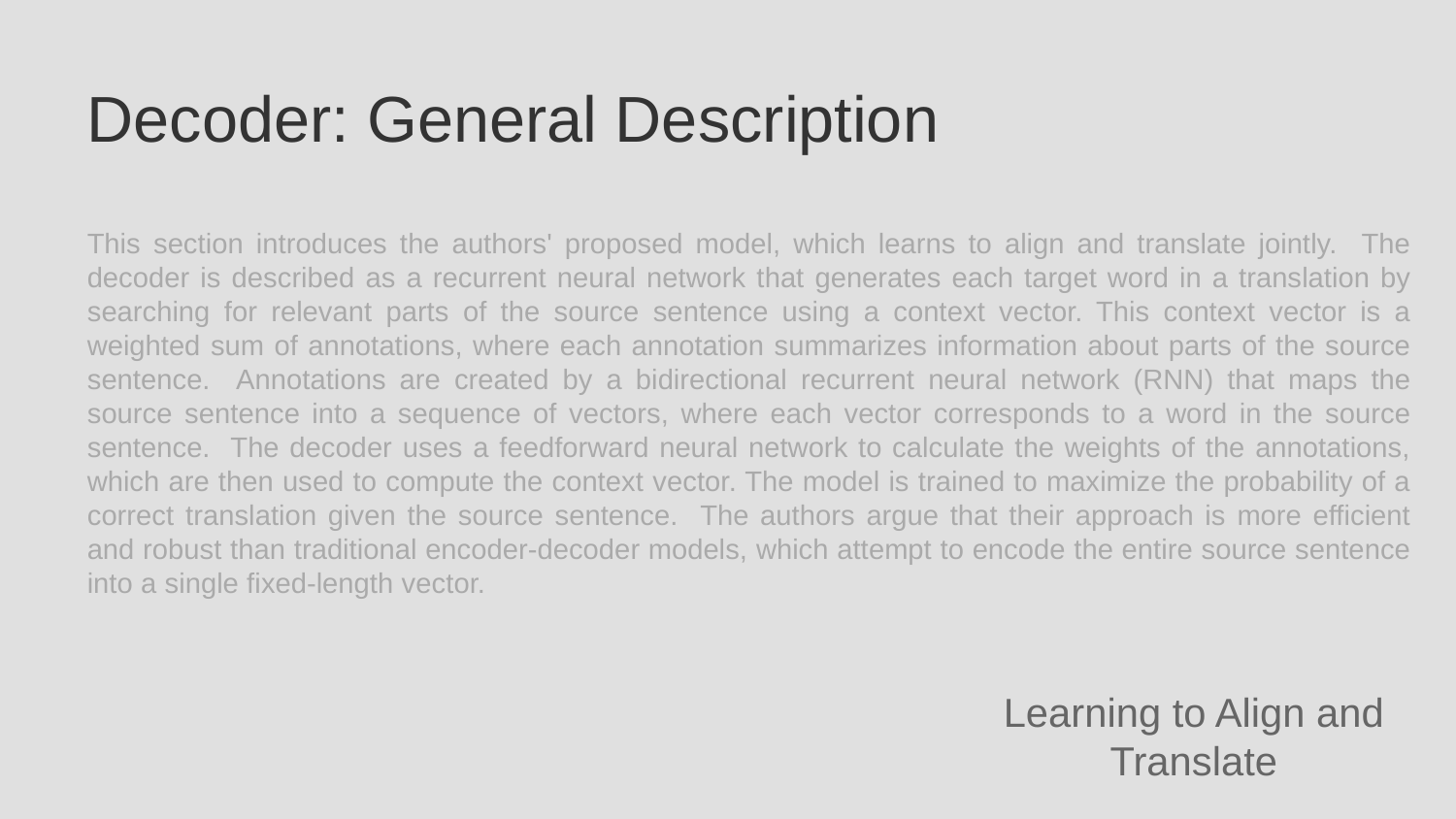

Decoder: General Description
This section introduces the authors' proposed model, which learns to align and translate jointly.  The decoder is described as a recurrent neural network that generates each target word in a translation by searching for relevant parts of the source sentence using a context vector. This context vector is a weighted sum of annotations, where each annotation summarizes information about parts of the source sentence.  Annotations are created by a bidirectional recurrent neural network (RNN) that maps the source sentence into a sequence of vectors, where each vector corresponds to a word in the source sentence.  The decoder uses a feedforward neural network to calculate the weights of the annotations, which are then used to compute the context vector. The model is trained to maximize the probability of a correct translation given the source sentence.  The authors argue that their approach is more efficient and robust than traditional encoder-decoder models, which attempt to encode the entire source sentence into a single fixed-length vector.
Learning to Align and Translate